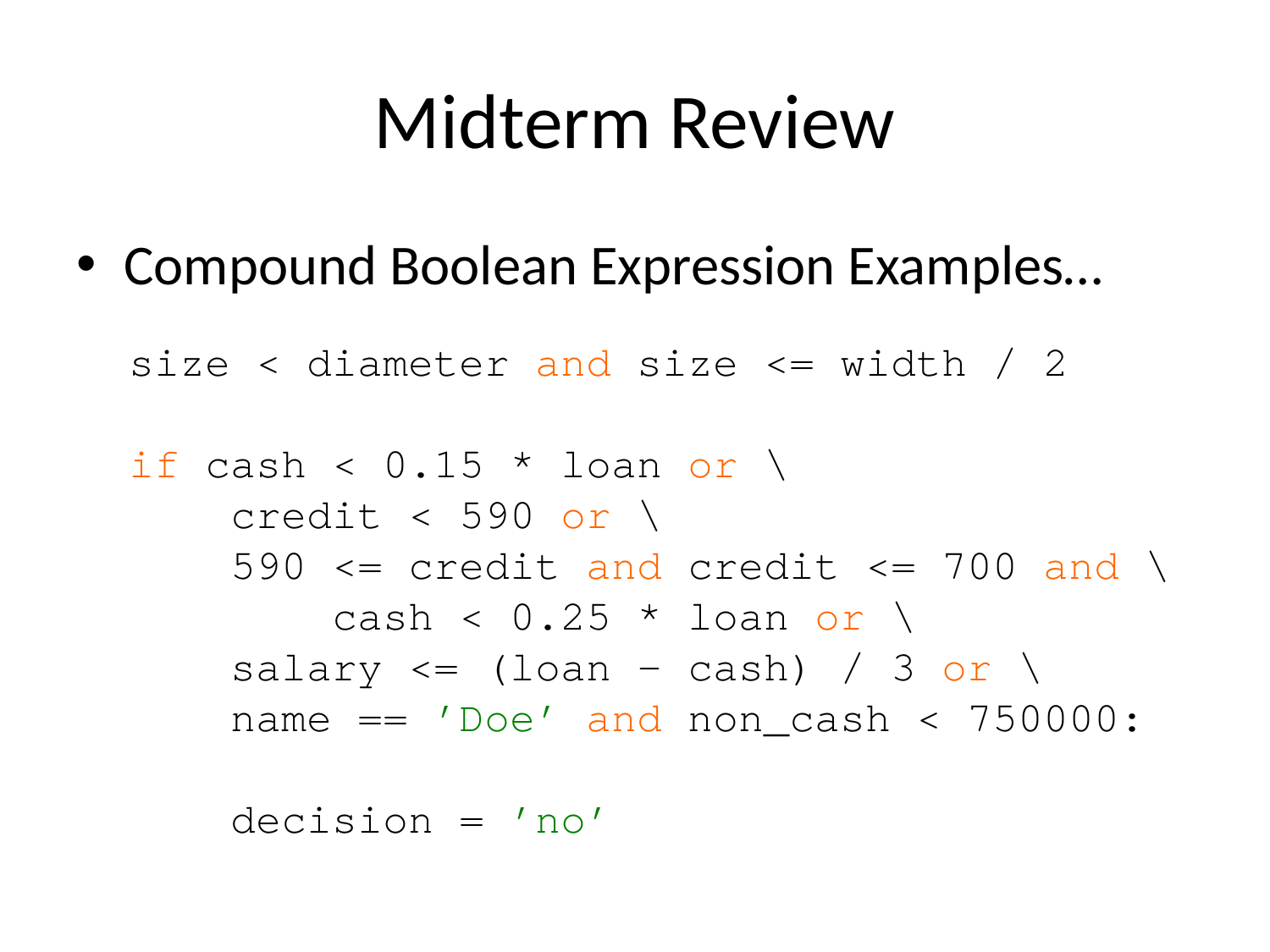

# Midterm Review
Compound Boolean Expression Examples…
size < diameter and size <= width / 2

if cash < 0.15 * loan or \
    credit < 590 or \
    590 <= credit and credit <= 700 and \
        cash < 0.25 * loan or \
    salary <= (loan – cash) / 3 or \
    name == ’Doe’ and non_cash < 750000:

    decision = ’no’